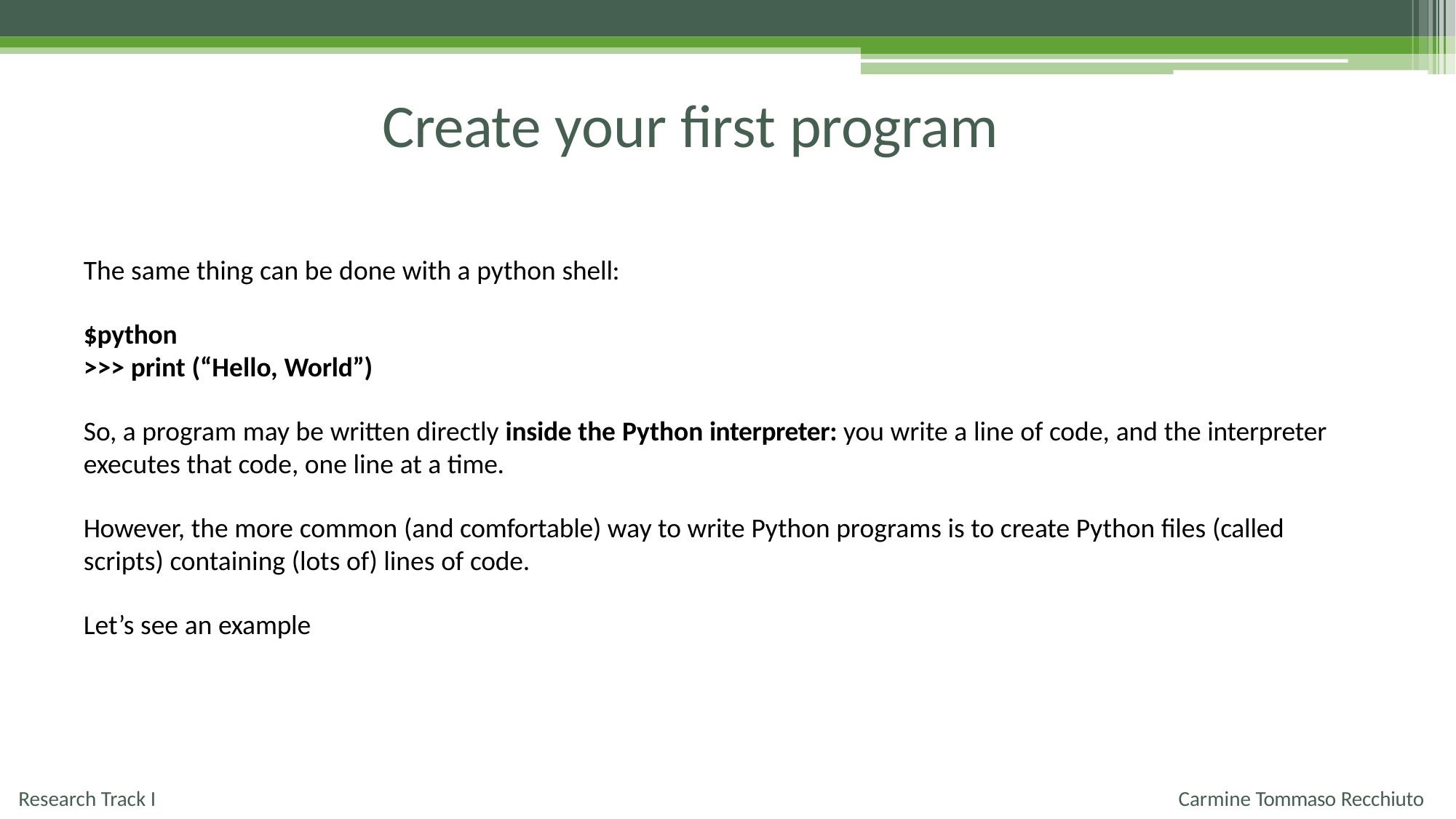

# Create your first program
The same thing can be done with a python shell:

$python
>>> print (“Hello, World”)

So, a program may be written directly inside the Python interpreter: you write a line of code, and the interpreter executes that code, one line at a time.

However, the more common (and comfortable) way to write Python programs is to create Python files (called
scripts) containing (lots of) lines of code.

Let’s see an example
Research Track I
Carmine Tommaso Recchiuto